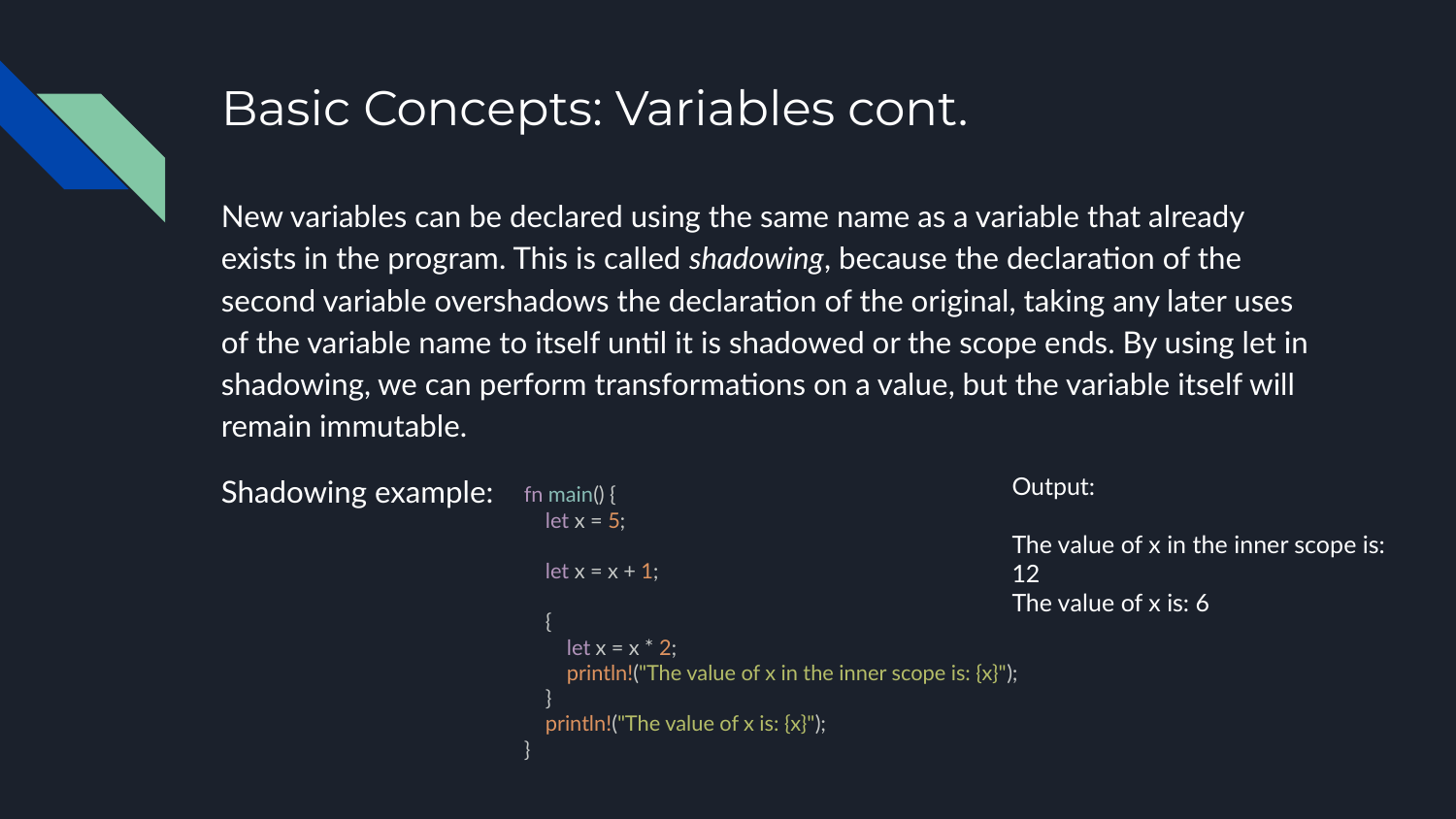

# Basic Concepts: Variables cont.
New variables can be declared using the same name as a variable that already exists in the program. This is called shadowing, because the declaration of the second variable overshadows the declaration of the original, taking any later uses of the variable name to itself until it is shadowed or the scope ends. By using let in shadowing, we can perform transformations on a value, but the variable itself will remain immutable.
Shadowing example:
Output:

The value of x in the inner scope is: 12
The value of x is: 6
fn main() {
    let x = 5;

    let x = x + 1;

    {
        let x = x * 2;
        println!("The value of x in the inner scope is: {x}");
    }
    println!("The value of x is: {x}");
}